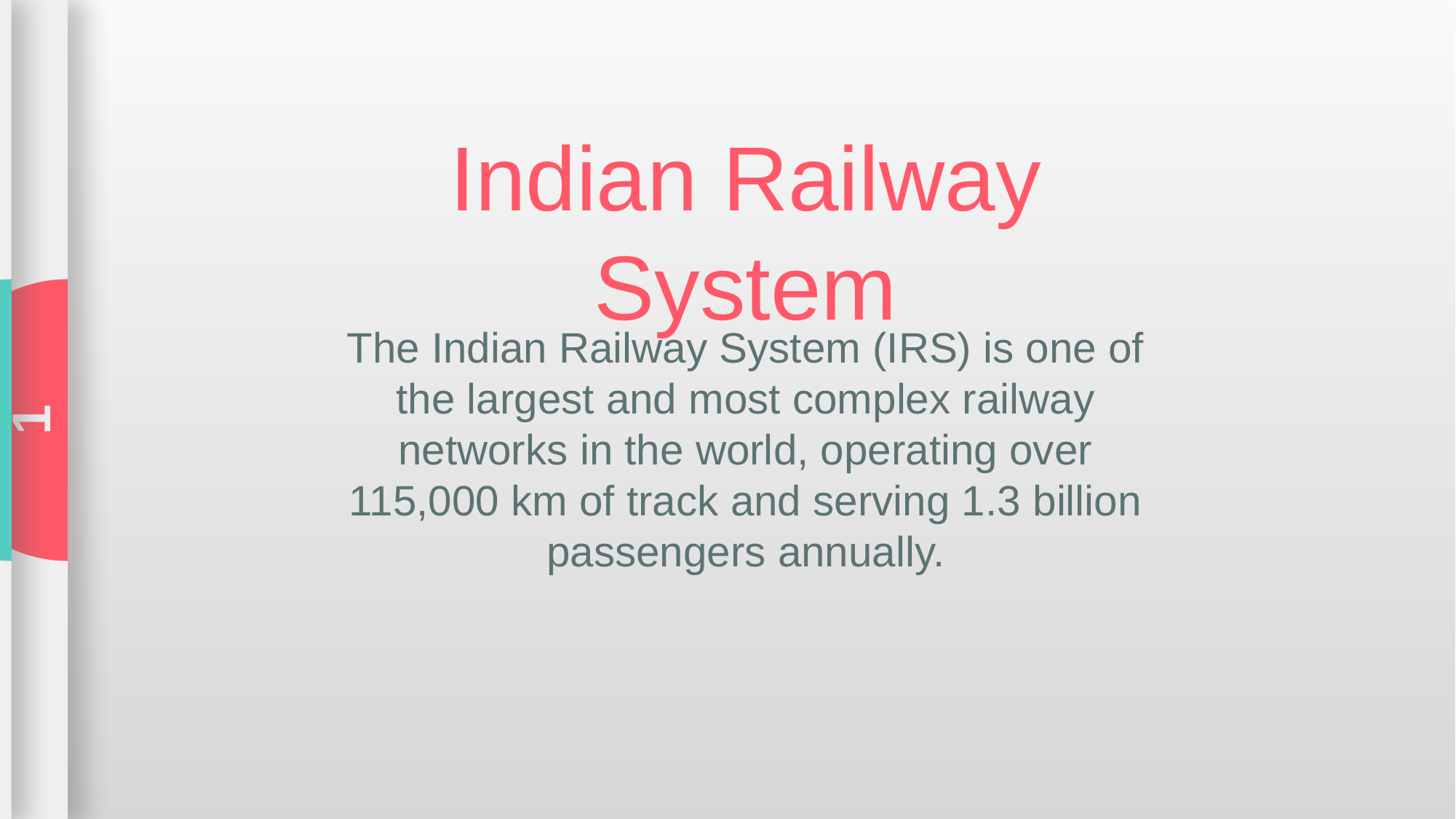

1

3

6

2

4

5
Indian Railway System

The Indian Railway System (IRS) is one of the largest and most complex railway networks in the world, operating over 115,000 km of track and serving 1.3 billion passengers annually.